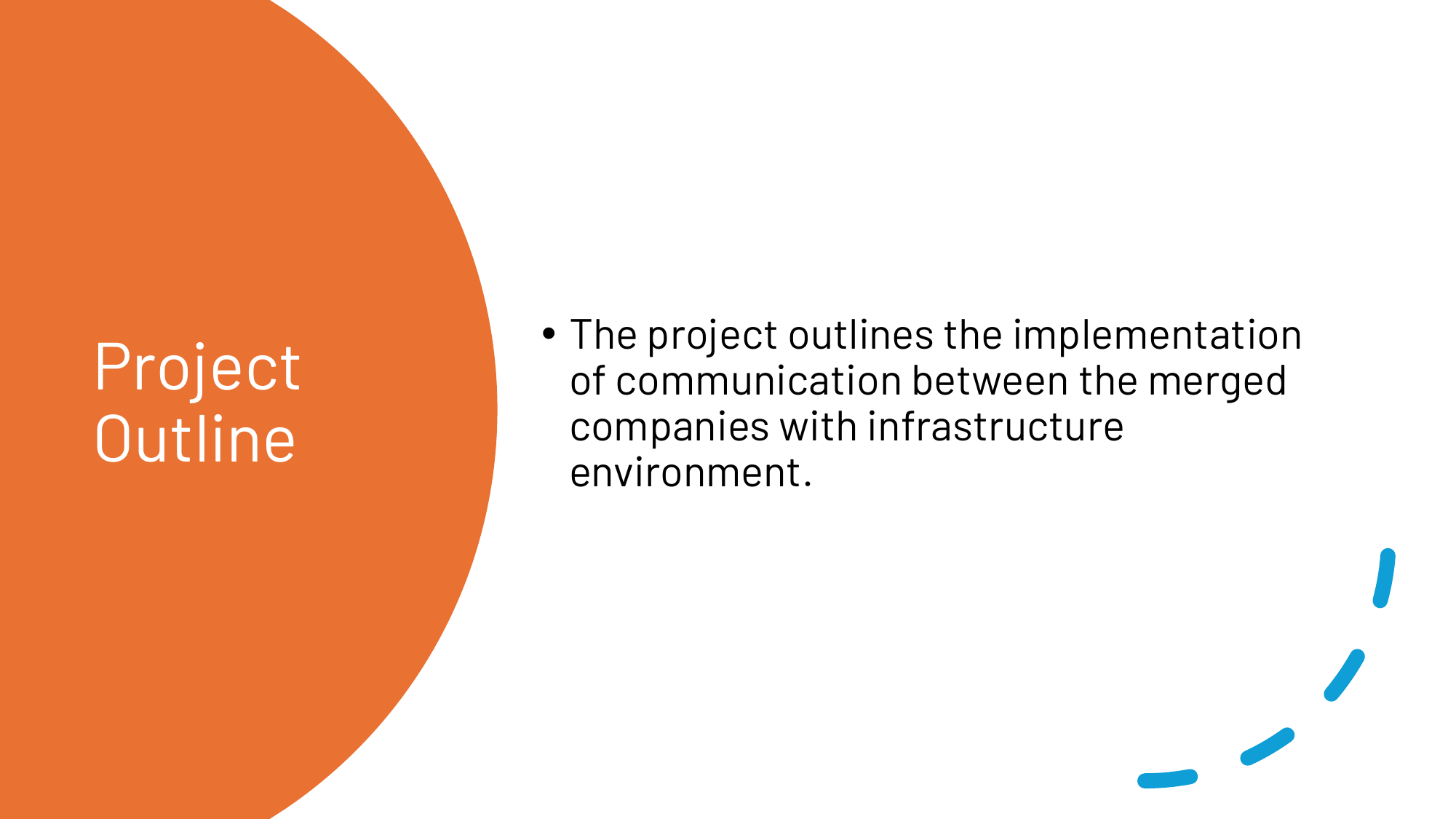

The project outlines the implementation of communication between the merged companies with infrastructure environment.
# Project Outline